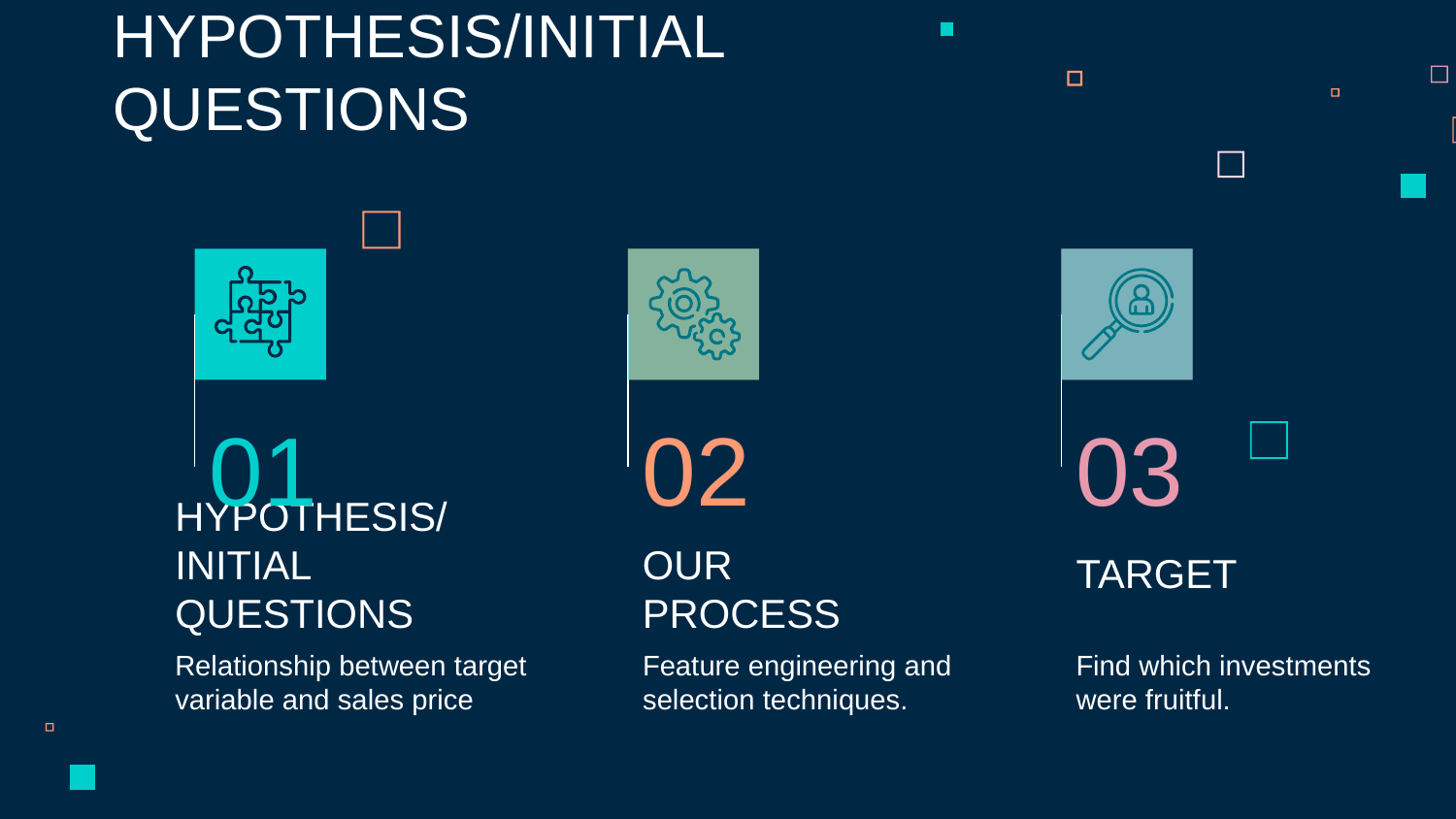

HYPOTHESIS/INITIAL QUESTIONS

01
02
03

TARGET
# HYPOTHESIS/ INITIAL QUESTIONS
OUR PROCESS
Relationship between target variable and sales price
Feature engineering and selection techniques.

Find which investments were fruitful.